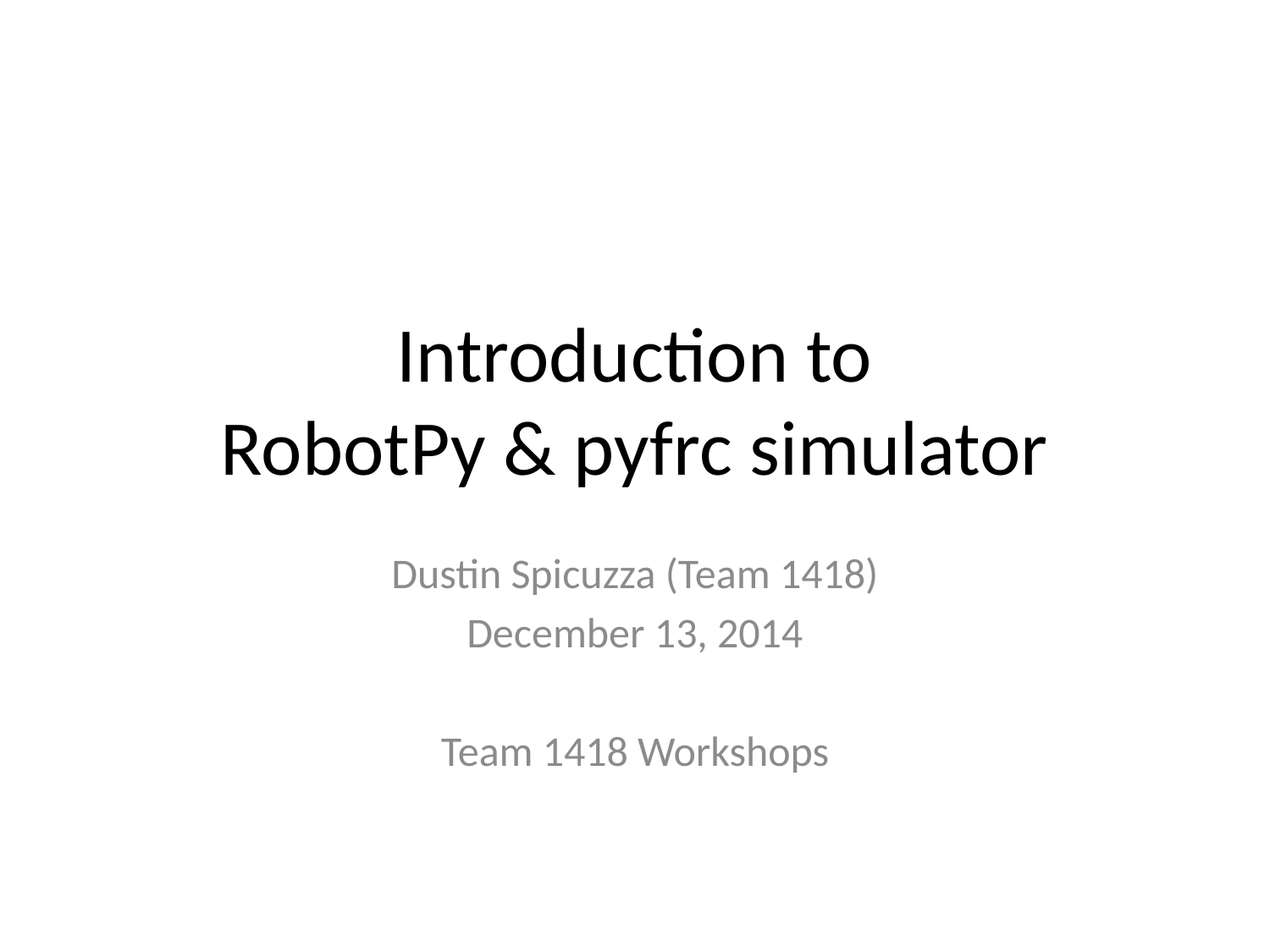

# Introduction to RobotPy & pyfrc simulator
Dustin Spicuzza (Team 1418)
December 13, 2014

Team 1418 Workshops